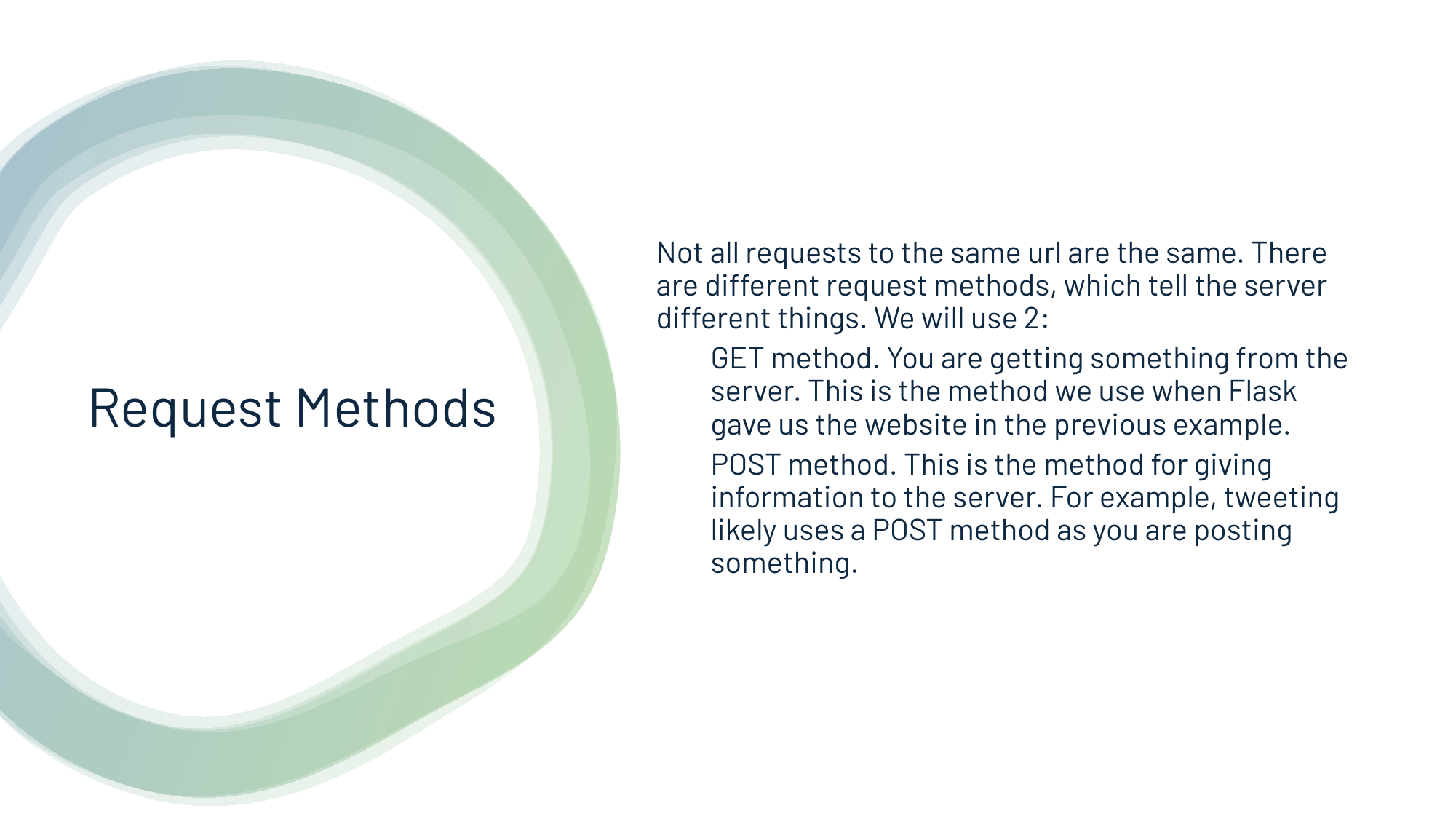

Not all requests to the same url are the same. There are different request methods, which tell the server different things. We will use 2:
GET method. You are getting something from the server. This is the method we use when Flask gave us the website in the previous example.
POST method. This is the method for giving information to the server. For example, tweeting likely uses a POST method as you are posting something.
# Request Methods